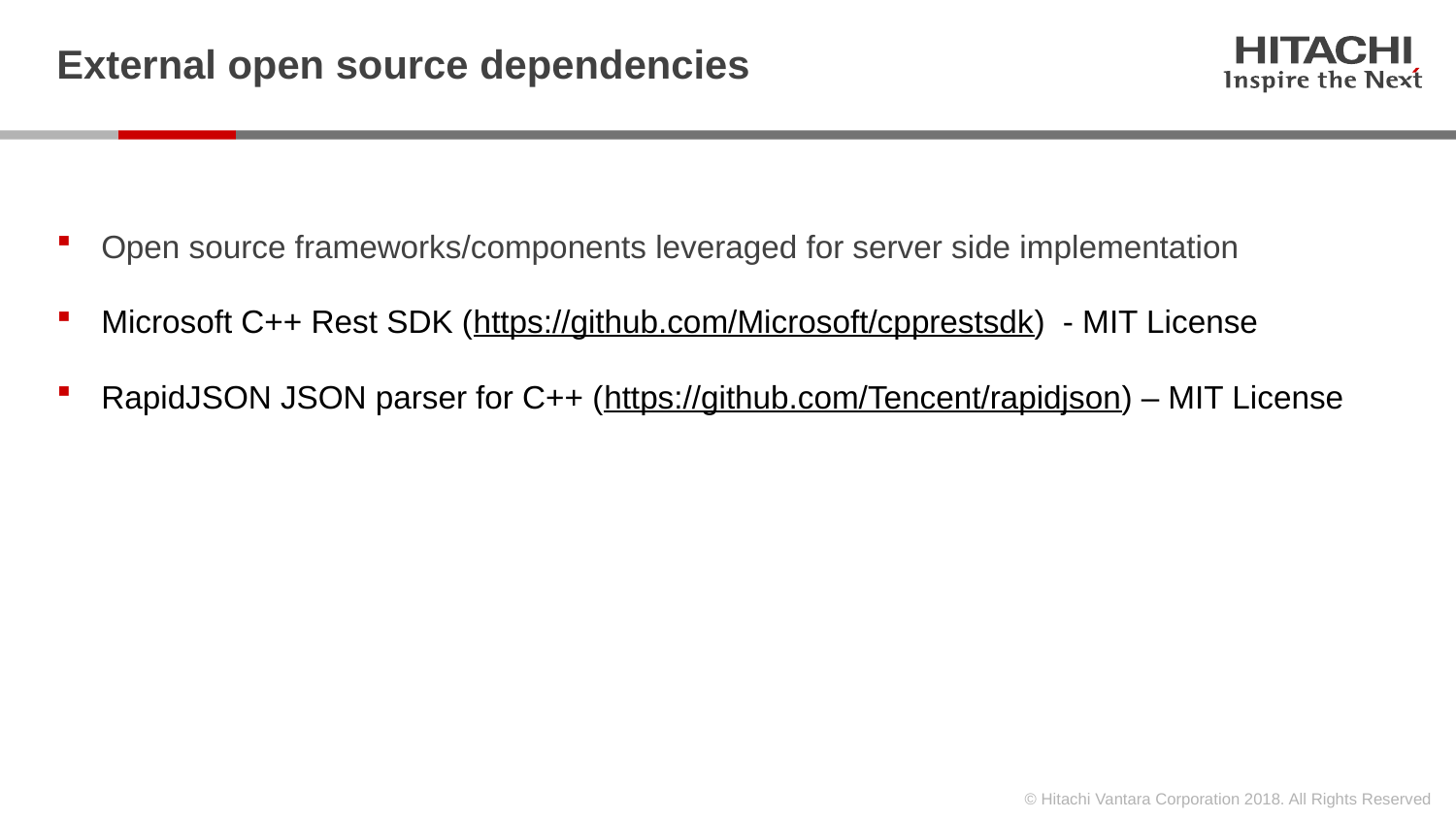

# External open source dependencies

Open source frameworks/components leveraged for server side implementation
Microsoft C++ Rest SDK (https://github.com/Microsoft/cpprestsdk)  - MIT License
RapidJSON JSON parser for C++ (https://github.com/Tencent/rapidjson) – MIT License